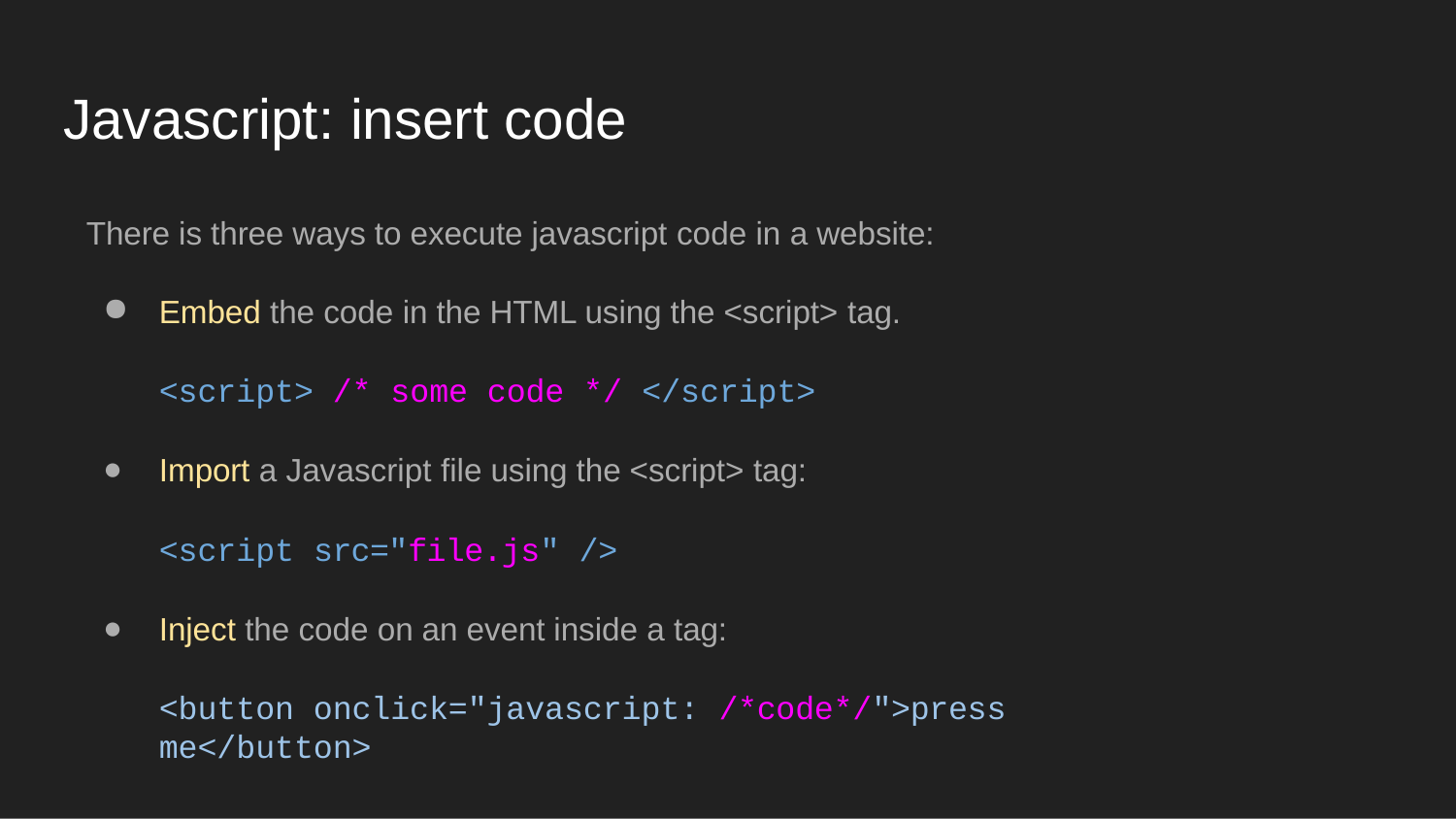

# Javascript: insert code
There is three ways to execute javascript code in a website:

Embed the code in the HTML using the <script> tag.

<script> /* some code */ </script>

Import a Javascript file using the <script> tag:

<script src="file.js" />

Inject the code on an event inside a tag:

<button onclick="javascript: /*code*/">press me</button>